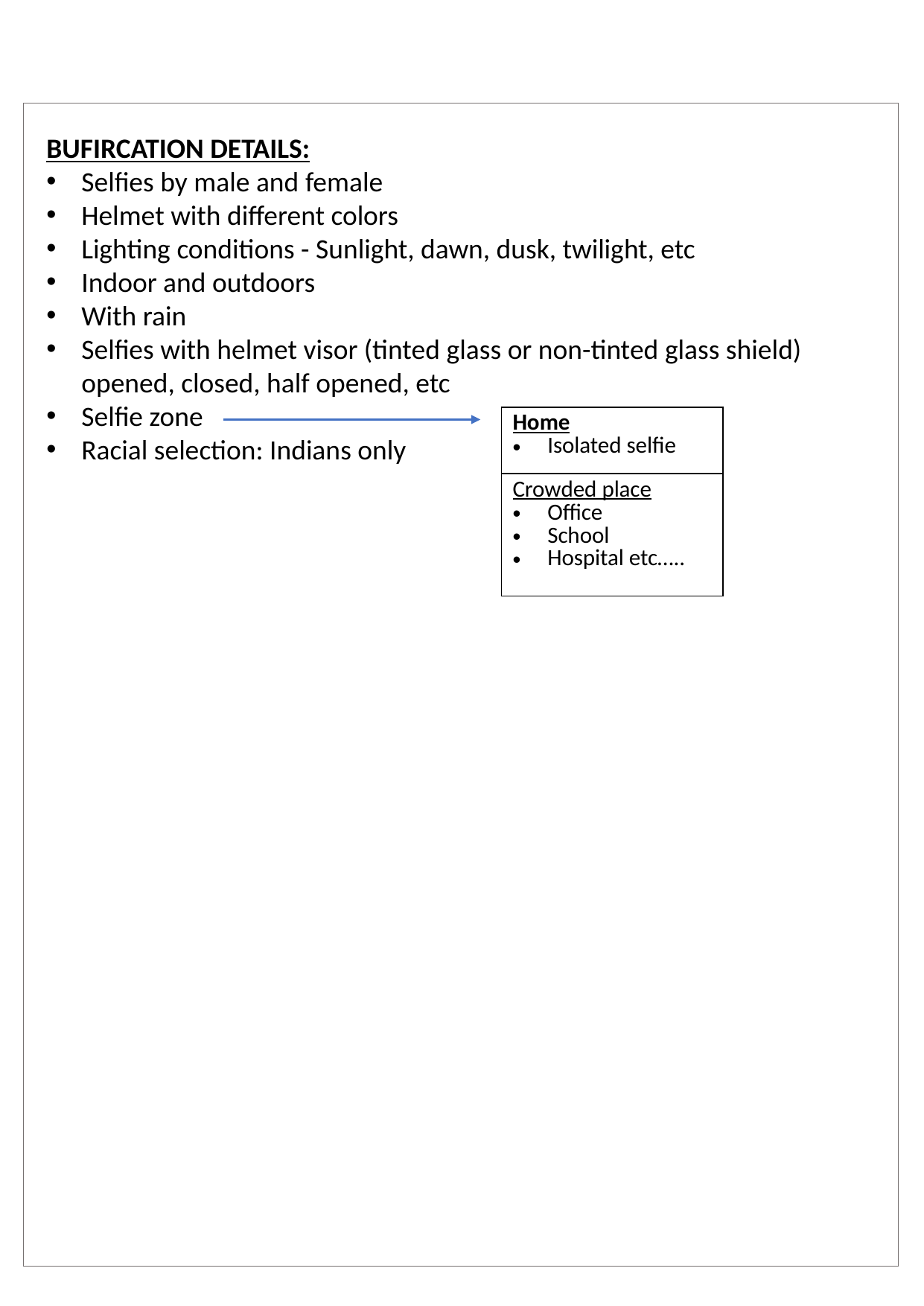

BUFIRCATION DETAILS:
Selfies by male and female
Helmet with different colors
Lighting conditions - Sunlight, dawn, dusk, twilight, etc
Indoor and outdoors
With rain
Selfies with helmet visor (tinted glass or non-tinted glass shield) opened, closed, half opened, etc
Selfie zone
Racial selection: Indians only

| Home Isolated selfie |
| --- |
| Crowded place Office School Hospital etc….. |